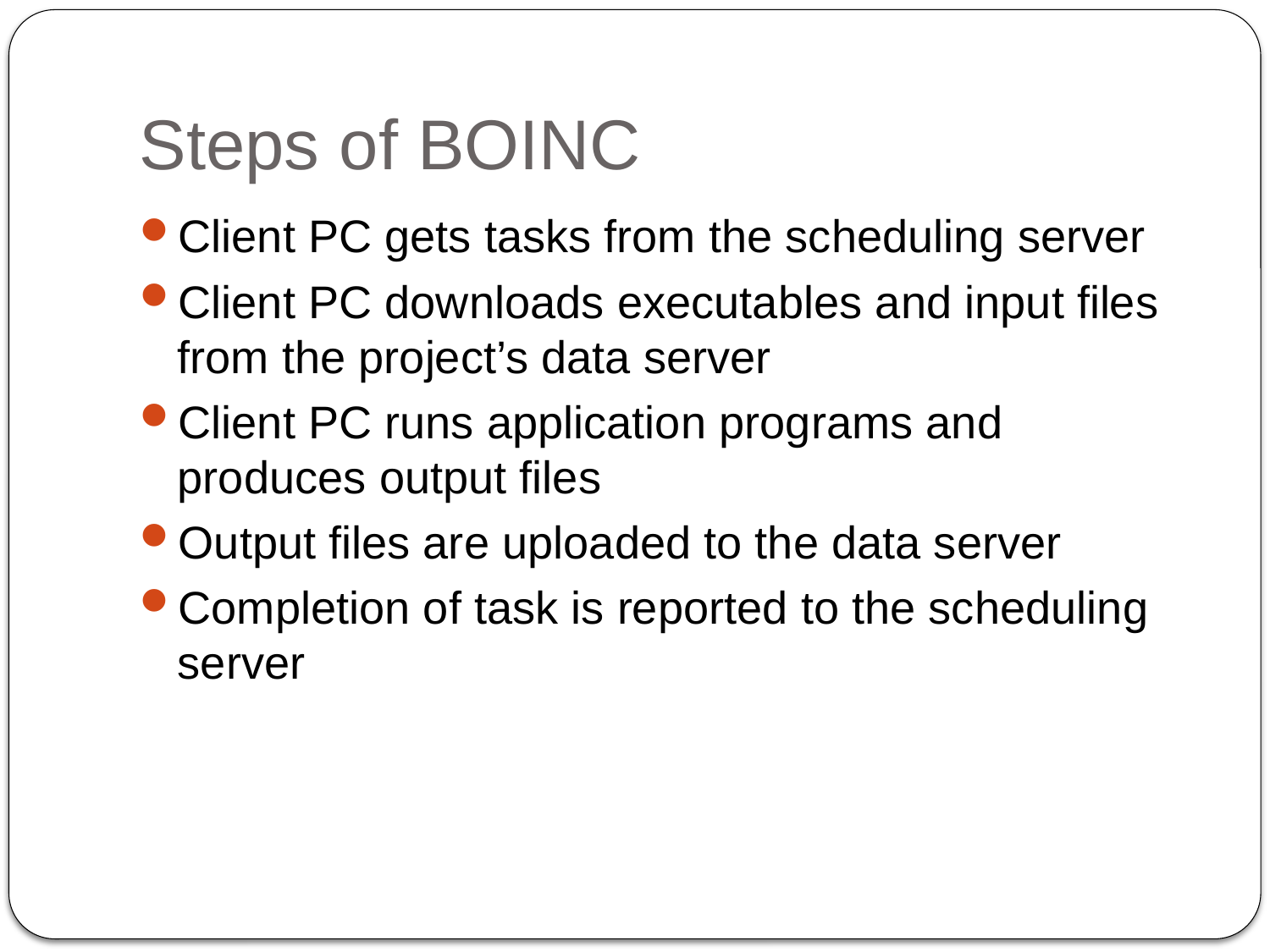

# Steps of BOINC
Client PC gets tasks from the scheduling server
Client PC downloads executables and input files from the project’s data server
Client PC runs application programs and produces output files
Output files are uploaded to the data server
Completion of task is reported to the scheduling server